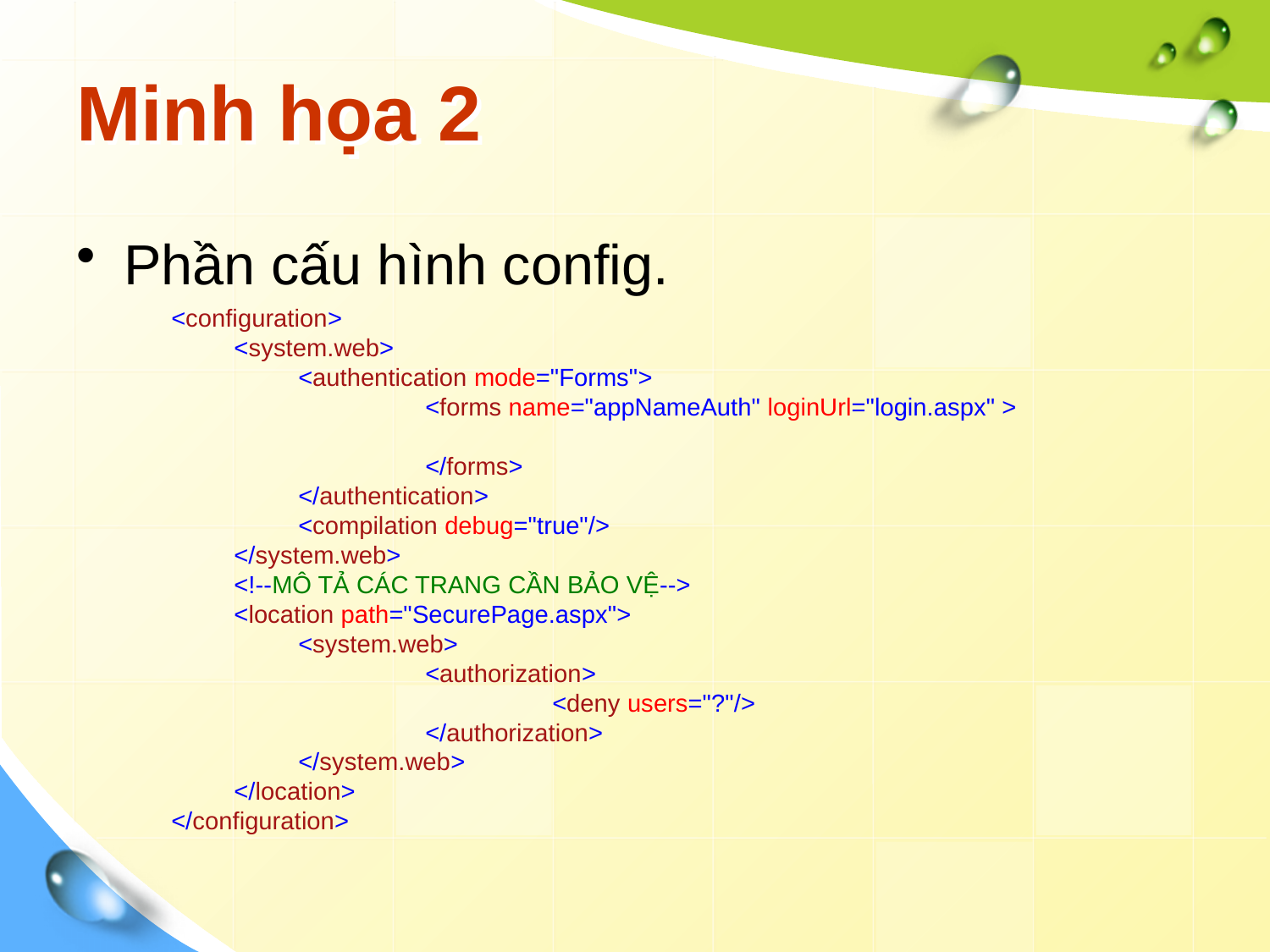

# Minh họa 2
Phần cấu hình config.
<configuration>
         <system.web>
	<authentication mode="Forms">
		<forms name="appNameAuth" loginUrl="login.aspx" >

		</forms>
	</authentication>
	<compilation debug="true"/>
         </system.web>
         <!--MÔ TẢ CÁC TRANG CẦN BẢO VỆ-->
         <location path="SecurePage.aspx">
    	<system.web>
    		<authorization>
      			<deny users="?"/>
    		</authorization>
    	</system.web>
         </location>
</configuration>